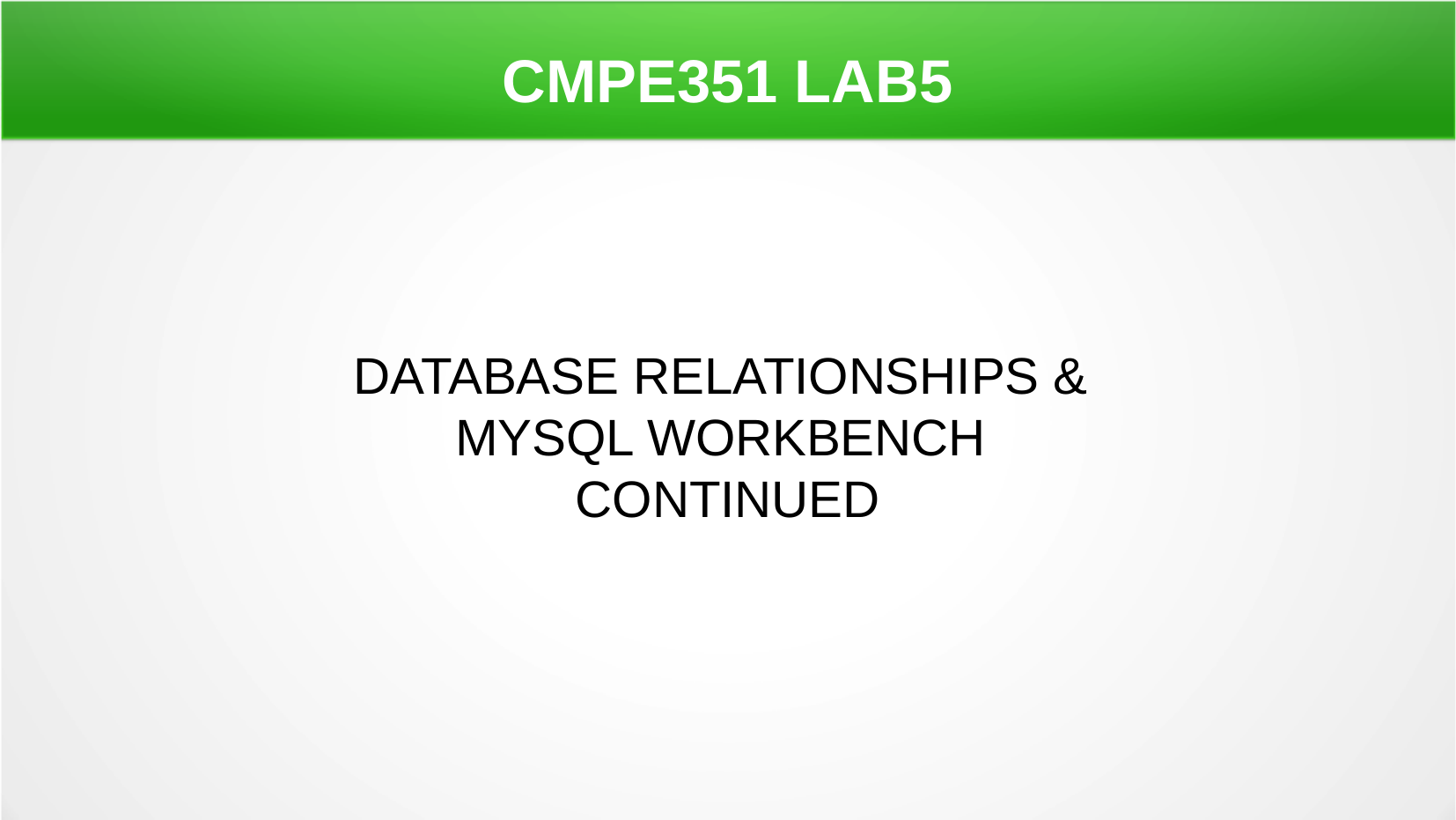

CMPE351 LAB5
DATABASE RELATIONSHIPS &
MYSQL WORKBENCH
CONTINUED